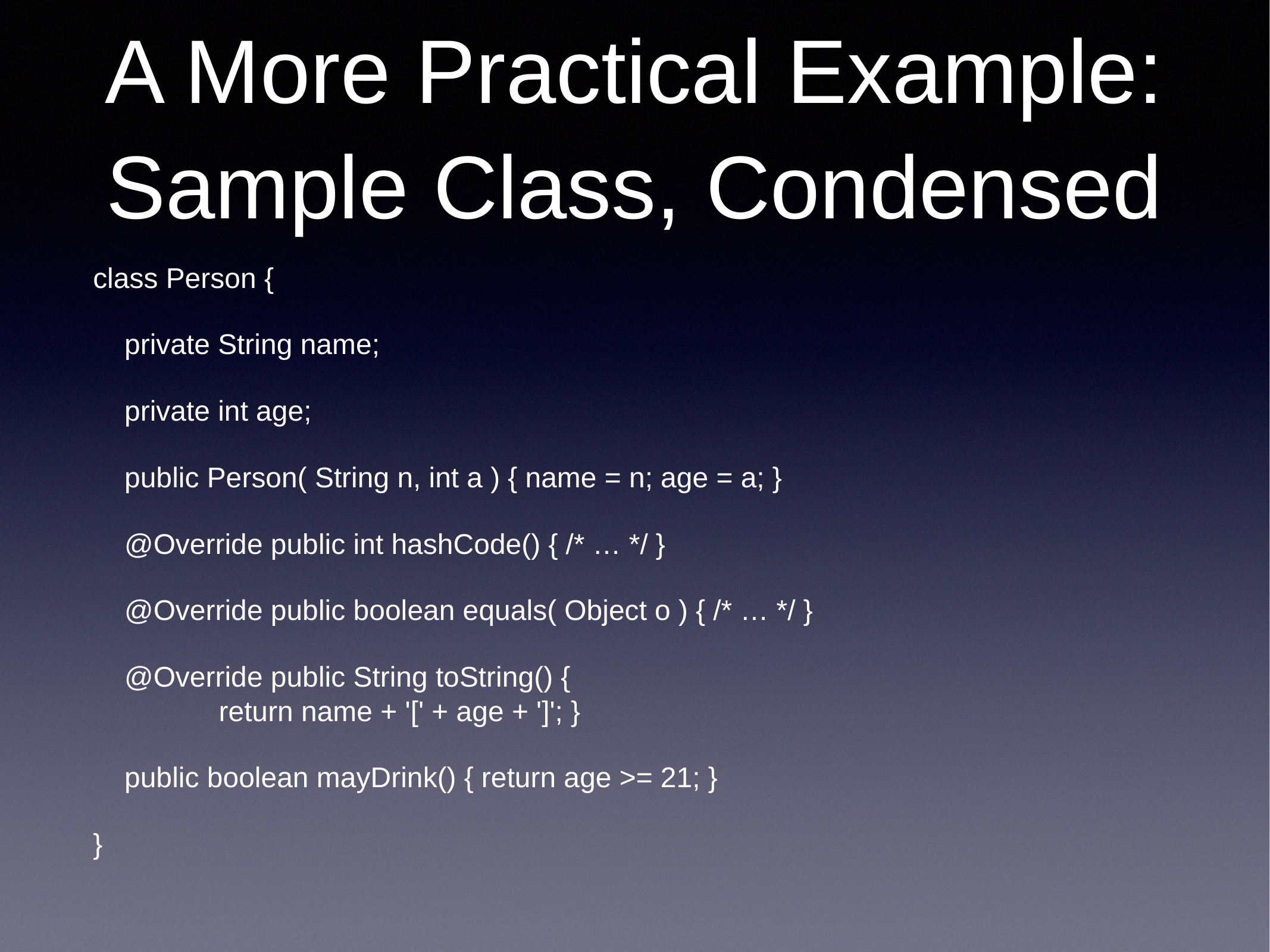

A More Practical Example:
# Sample Class, Condensed
class Person {
    private String name;
    private int age;
    public Person( String n, int a ) { name = n; age = a; }
    @Override public int hashCode() { /* … */ }
    @Override public boolean equals( Object o ) { /* … */ }
    @Override public String toString() {
                return name + '[' + age + ']'; }
    public boolean mayDrink() { return age >= 21; }
}